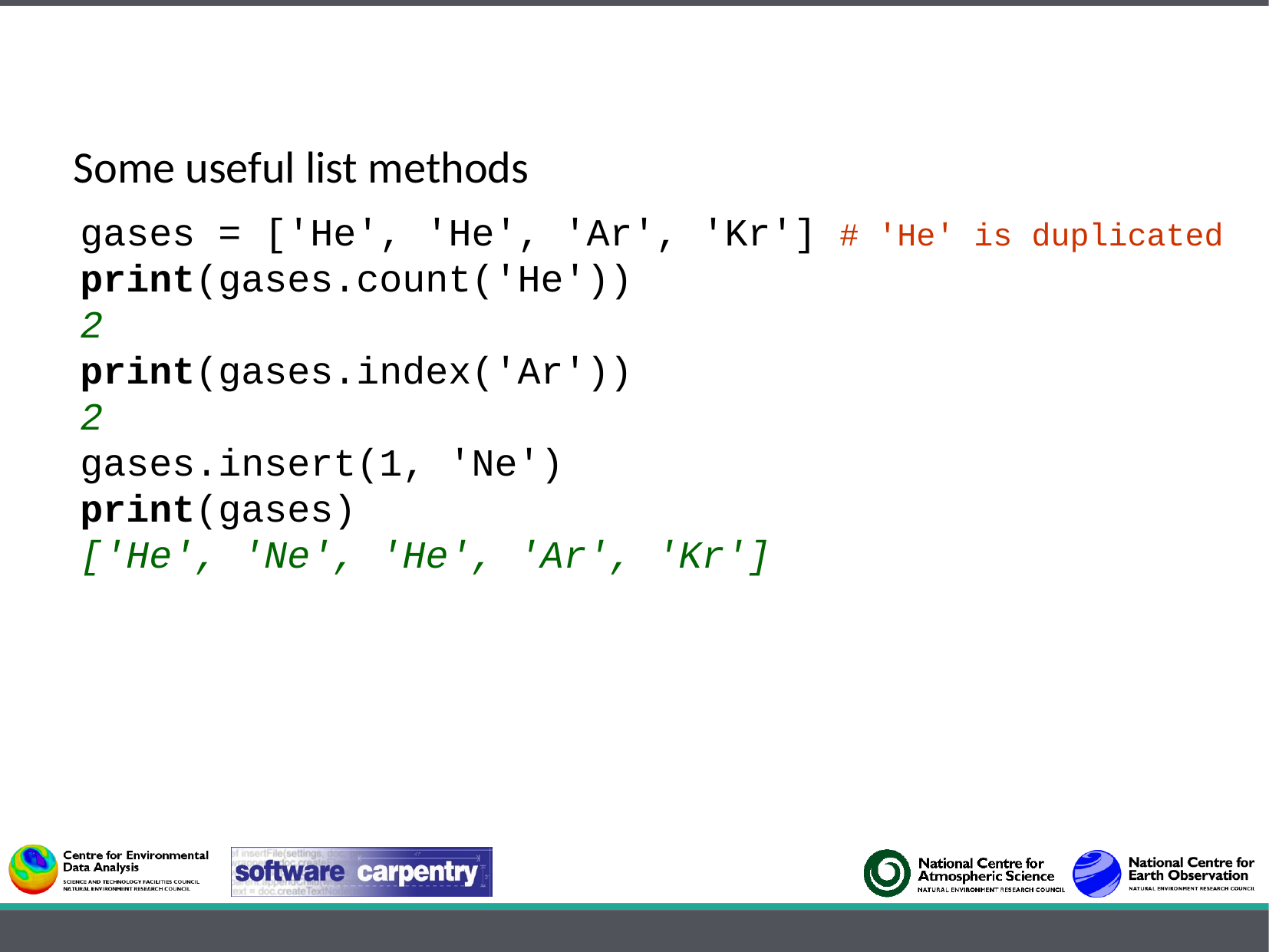

Some useful list methods
gases = ['He', 'He', 'Ar', 'Kr'] # 'He' is duplicated
print(gases.count('He'))
2
print(gases.index('Ar'))
2
gases.insert(1, 'Ne')
print(gases)
['He', 'Ne', 'He', 'Ar', 'Kr']